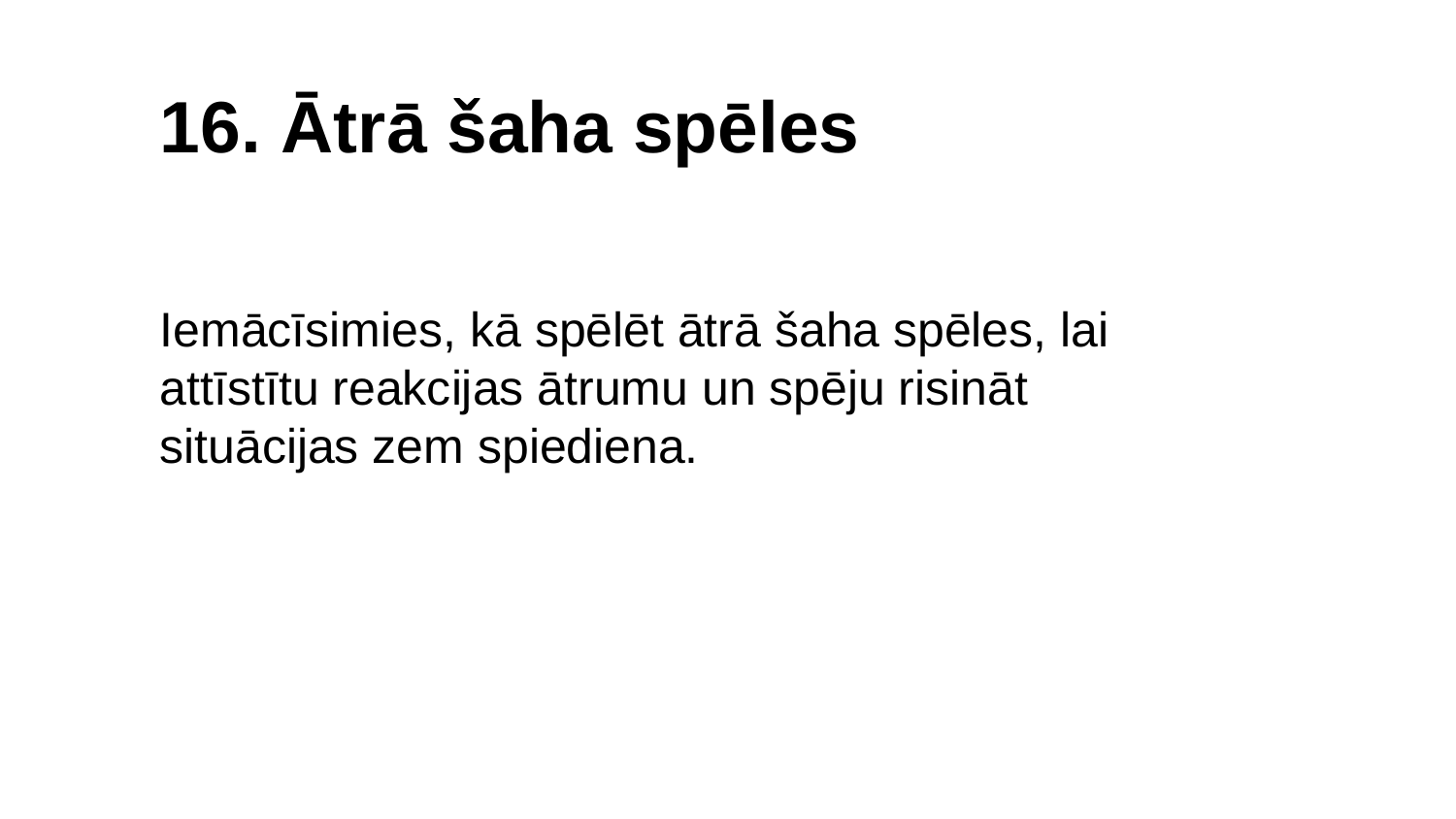

16. Ātrā šaha spēles
Iemācīsimies, kā spēlēt ātrā šaha spēles, lai attīstītu reakcijas ātrumu un spēju risināt situācijas zem spiediena.